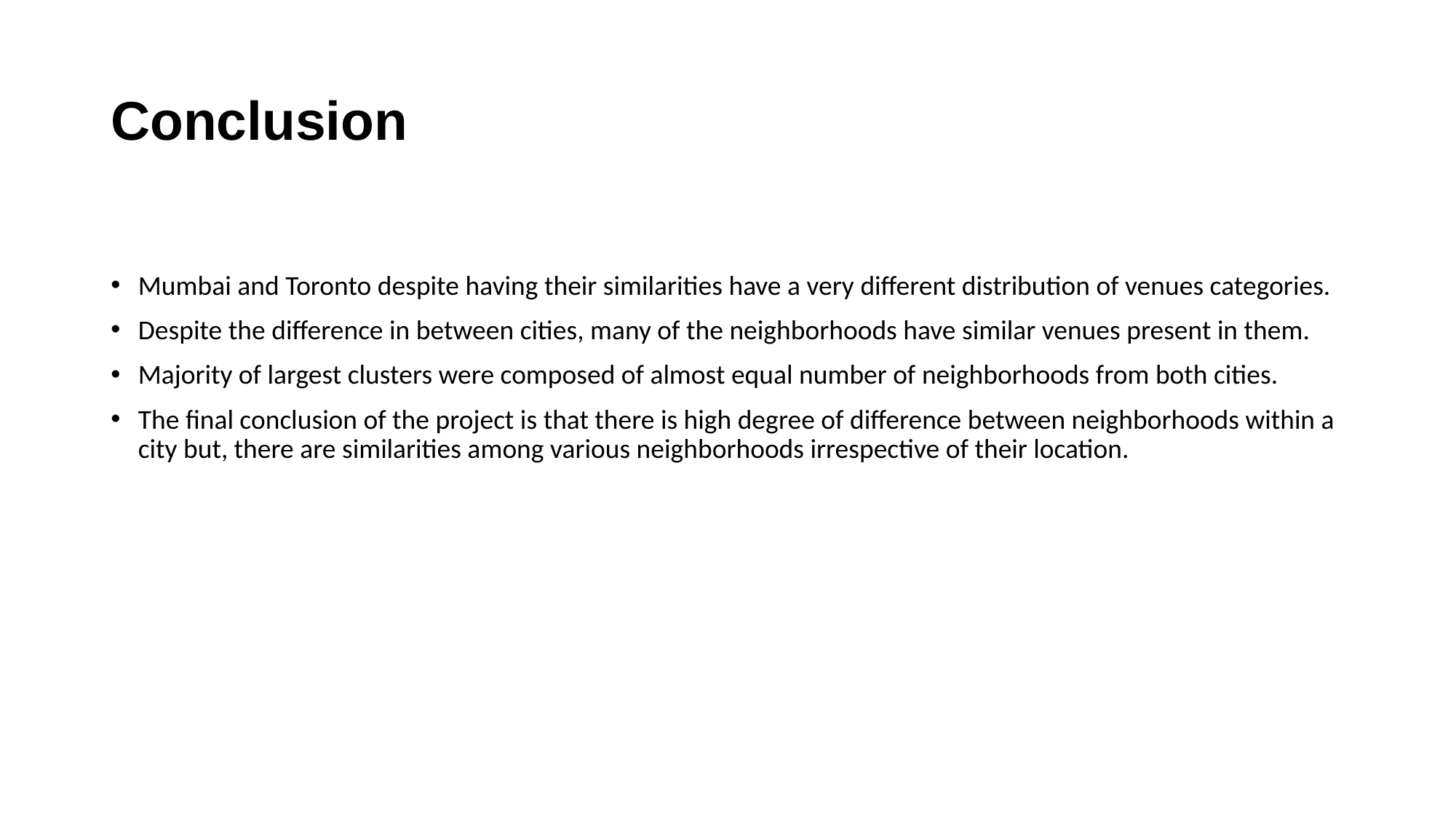

# Conclusion

Mumbai and Toronto despite having their similarities have a very different distribution of venues categories.
Despite the difference in between cities, many of the neighborhoods have similar venues present in them.
Majority of largest clusters were composed of almost equal number of neighborhoods from both cities.
The final conclusion of the project is that there is high degree of difference between neighborhoods within a city but, there are similarities among various neighborhoods irrespective of their location.